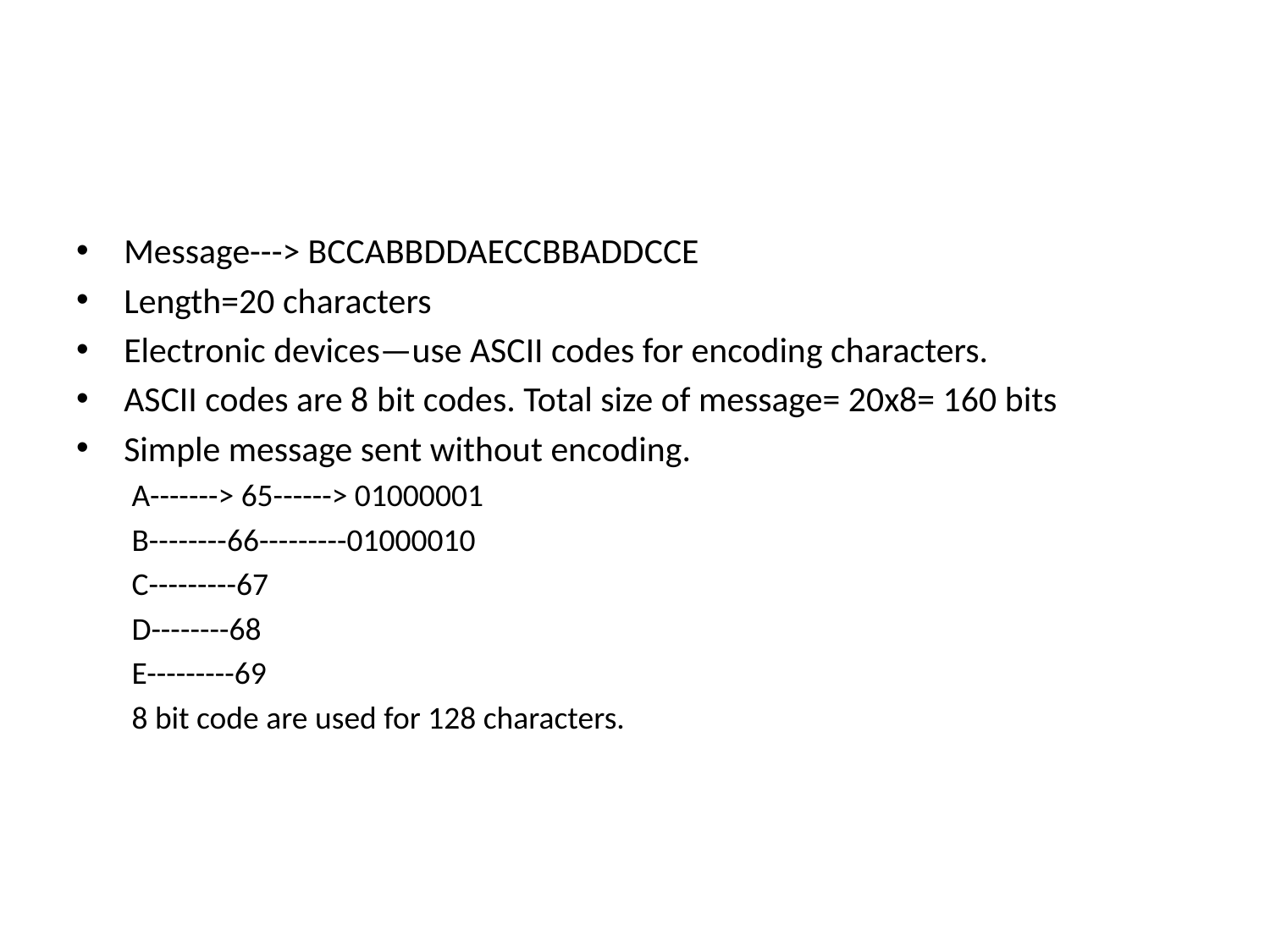

#
Message---> BCCABBDDAECCBBADDCCE
Length=20 characters
Electronic devices—use ASCII codes for encoding characters.
ASCII codes are 8 bit codes. Total size of message= 20x8= 160 bits
Simple message sent without encoding.
A-------> 65------> 01000001
B--------66---------01000010
C---------67
D--------68
E---------69
8 bit code are used for 128 characters.